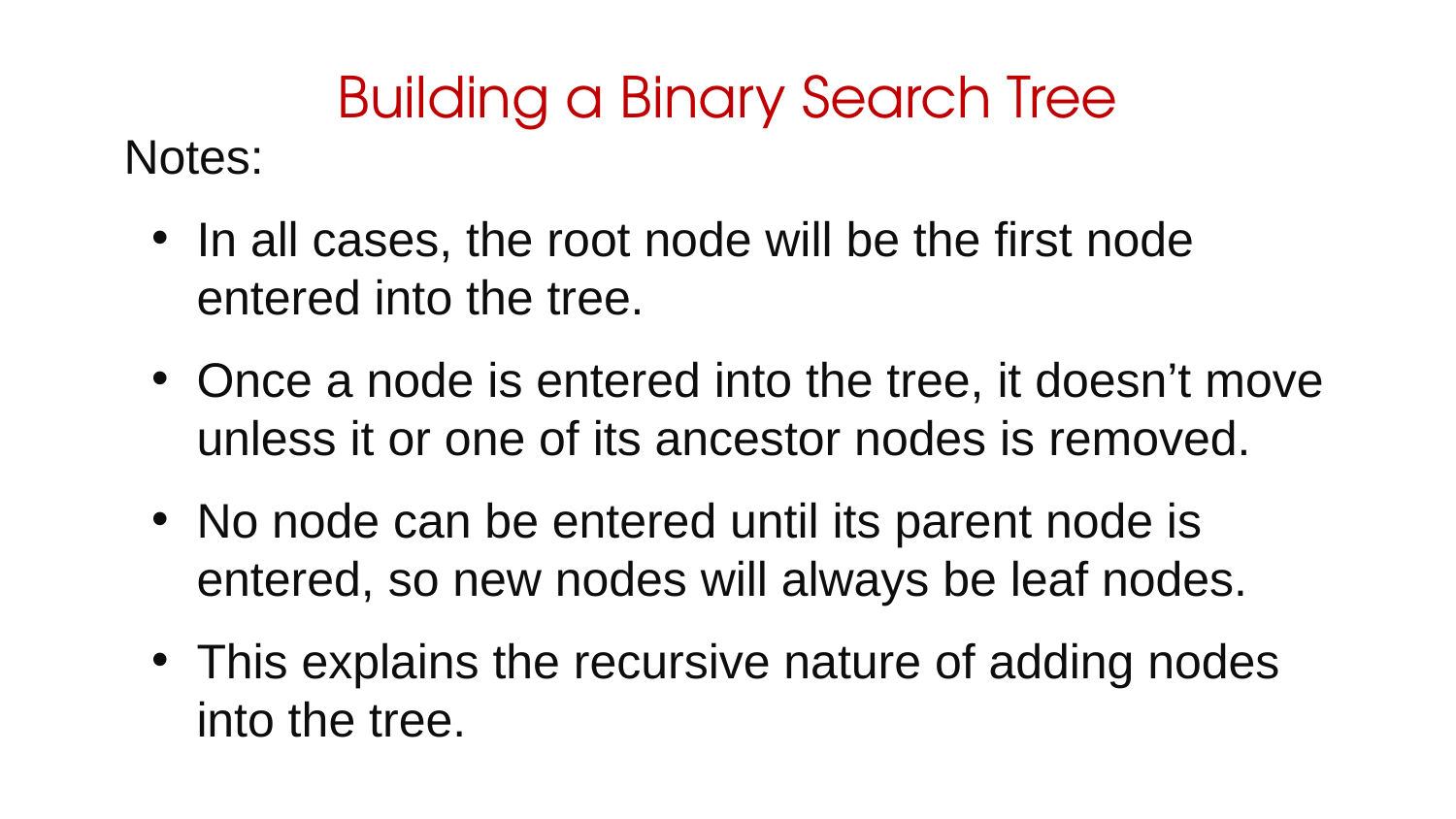

# Building a Binary Search Tree
Notes:
In all cases, the root node will be the first node entered into the tree.
Once a node is entered into the tree, it doesn’t move unless it or one of its ancestor nodes is removed.
No node can be entered until its parent node is entered, so new nodes will always be leaf nodes.
This explains the recursive nature of adding nodes into the tree.